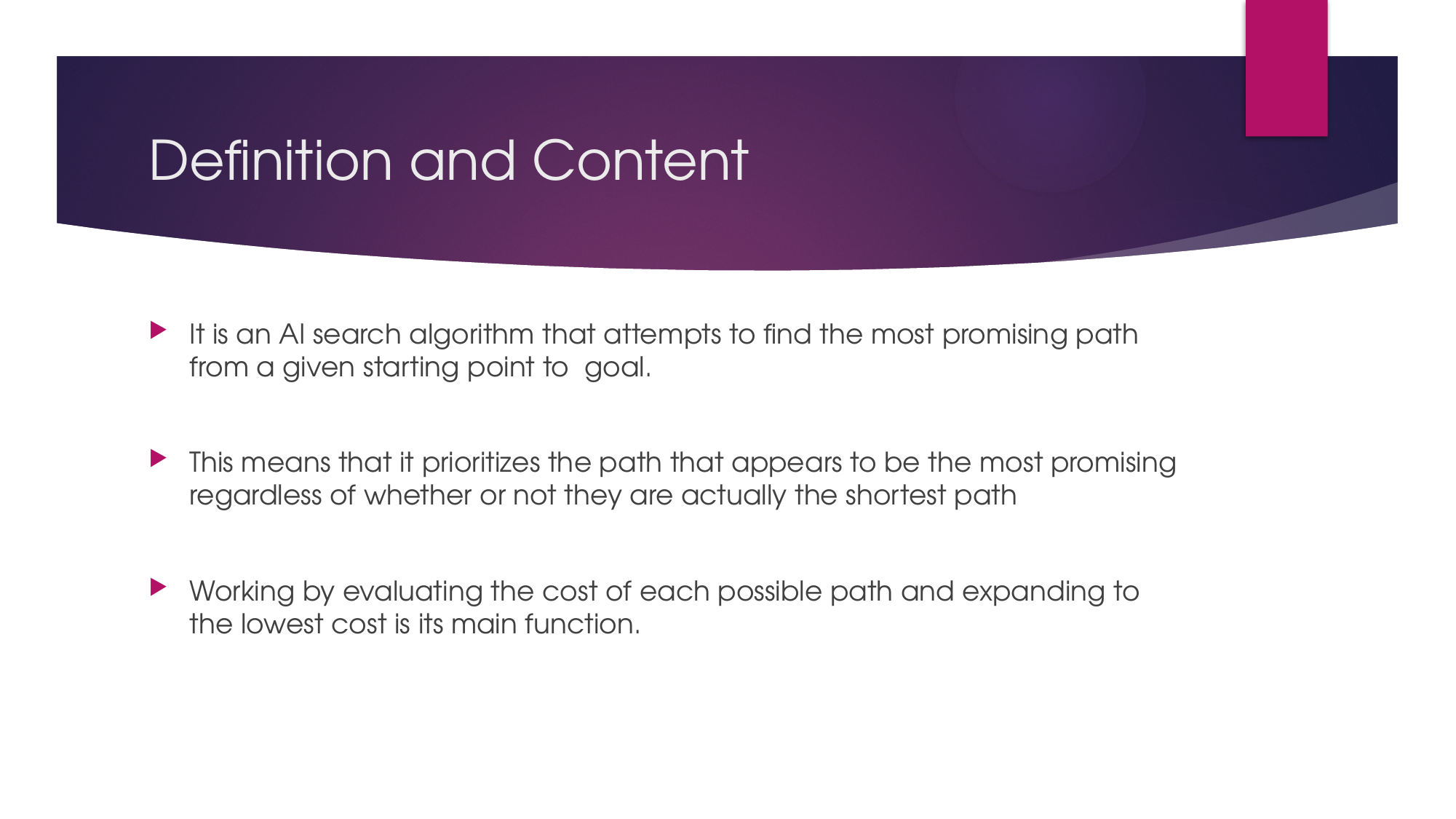

# Definition and Content
It is an AI search algorithm that attempts to find the most promising path from a given starting point to  goal.

This means that it prioritizes the path that appears to be the most promising regardless of whether or not they are actually the shortest path

Working by evaluating the cost of each possible path and expanding to the lowest cost is its main function.